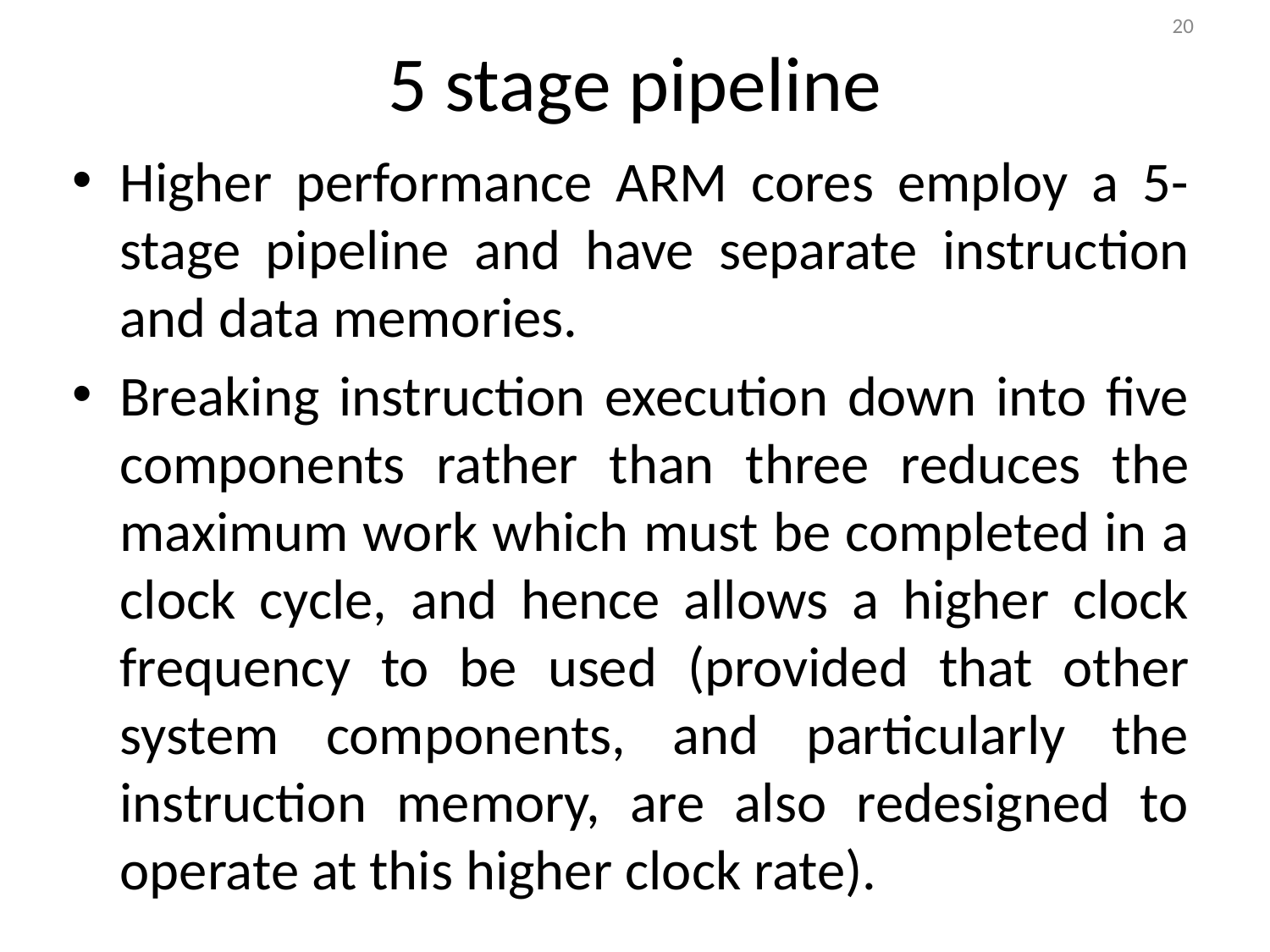

20
# 5 stage pipeline
Higher performance ARM cores employ a 5-stage pipeline and have separate instruction and data memories.
Breaking instruction execution down into five components rather than three reduces the maximum work which must be completed in a clock cycle, and hence allows a higher clock frequency to be used (provided that other system components, and particularly the instruction memory, are also redesigned to operate at this higher clock rate).